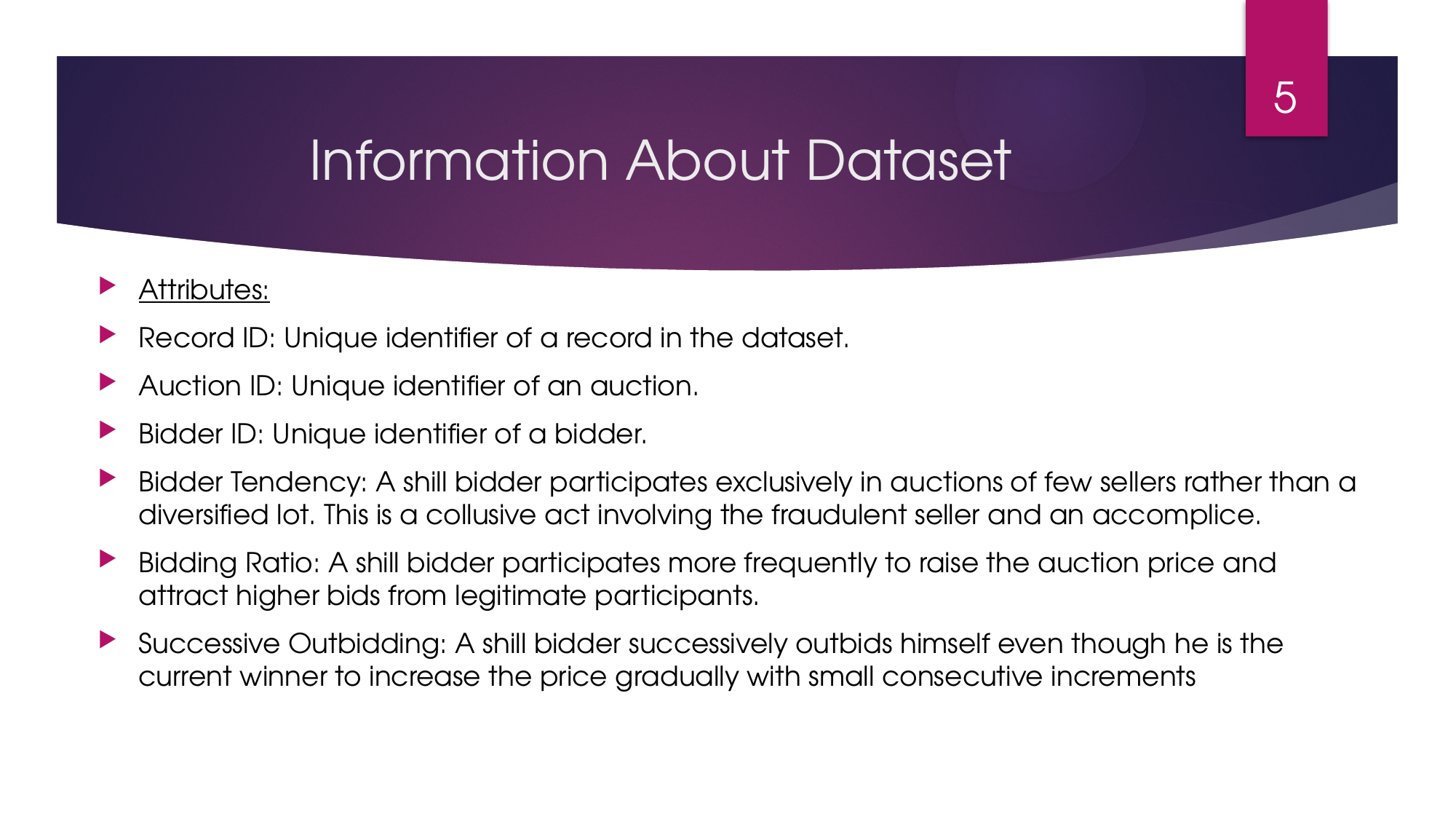

5
# Information About Dataset
Attributes:
Record ID: Unique identifier of a record in the dataset.
Auction ID: Unique identifier of an auction.
Bidder ID: Unique identifier of a bidder.
Bidder Tendency: A shill bidder participates exclusively in auctions of few sellers rather than a diversified lot. This is a collusive act involving the fraudulent seller and an accomplice.
Bidding Ratio: A shill bidder participates more frequently to raise the auction price and attract higher bids from legitimate participants.
Successive Outbidding: A shill bidder successively outbids himself even though he is the current winner to increase the price gradually with small consecutive increments